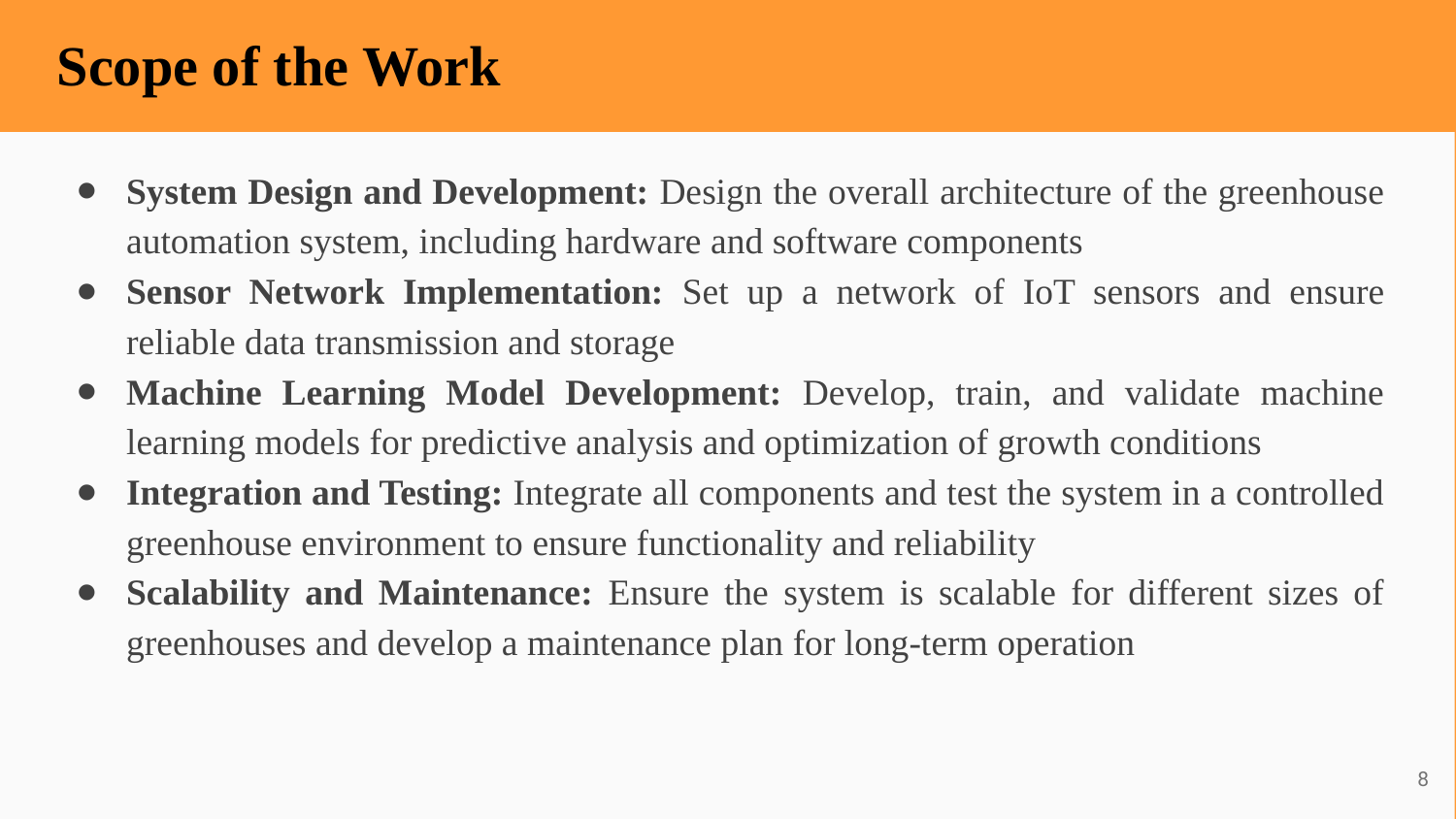

Scope of the Work
# System Design and Development: Design the overall architecture of the greenhouse automation system, including hardware and software components
Sensor Network Implementation: Set up a network of IoT sensors and ensure reliable data transmission and storage
Machine Learning Model Development: Develop, train, and validate machine learning models for predictive analysis and optimization of growth conditions
Integration and Testing: Integrate all components and test the system in a controlled greenhouse environment to ensure functionality and reliability
Scalability and Maintenance: Ensure the system is scalable for different sizes of greenhouses and develop a maintenance plan for long-term operation
8